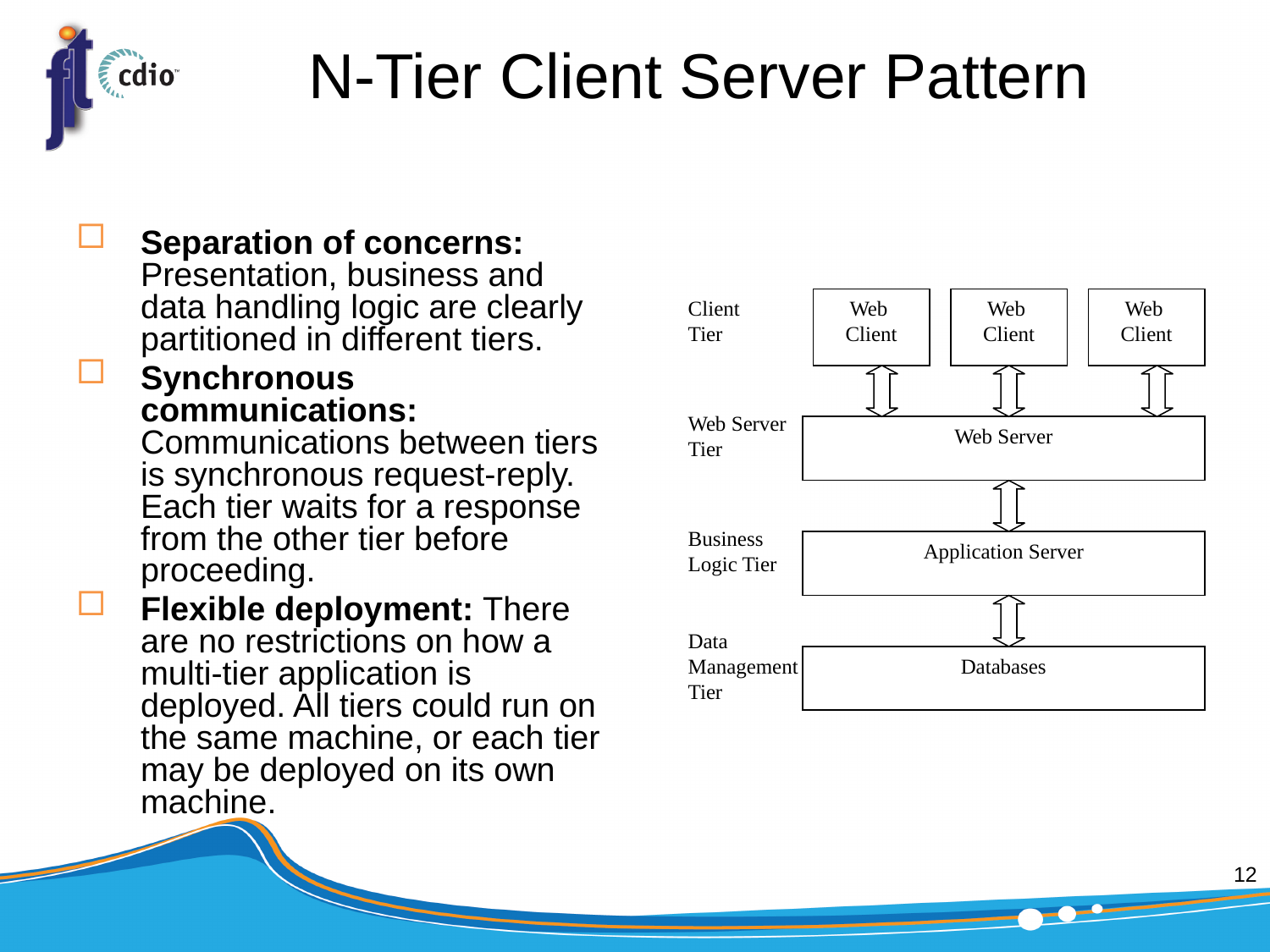

# N-Tier Client Server Pattern
Separation of concerns: Presentation, business and data handling logic are clearly partitioned in different tiers.
Synchronous communications: Communications between tiers is synchronous request-reply. Each tier waits for a response from the other tier before proceeding.
Flexible deployment: There are no restrictions on how a multi-tier application is deployed. All tiers could run on the same machine, or each tier may be deployed on its own machine.

Client
Tier
Web
Client
Web
Client
Web
Client

Web Server
Tier
Web Server

Business Logic Tier
Application Server

Data
Management Tier
Databases
12